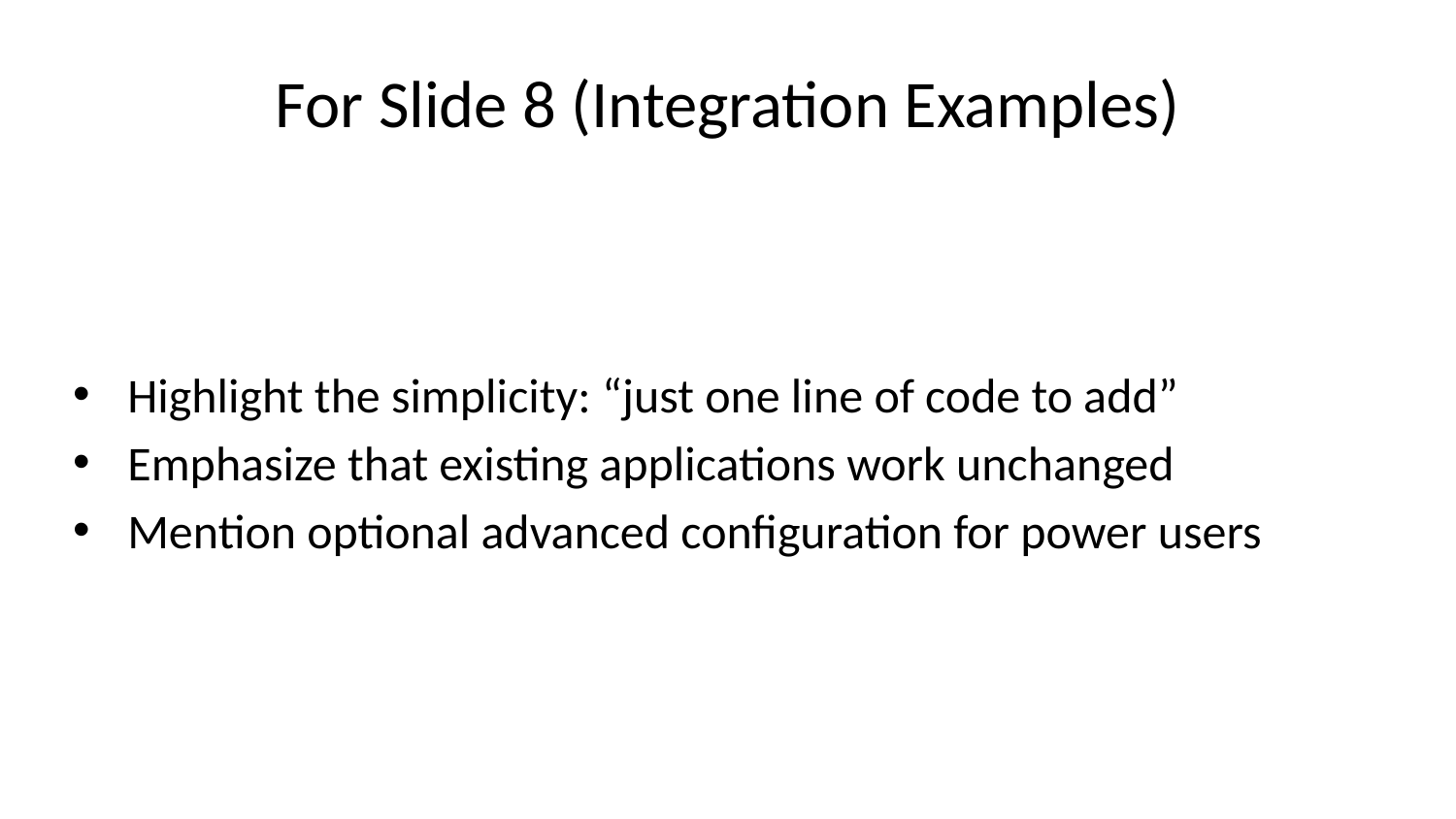

# For Slide 8 (Integration Examples)
Highlight the simplicity: “just one line of code to add”
Emphasize that existing applications work unchanged
Mention optional advanced configuration for power users